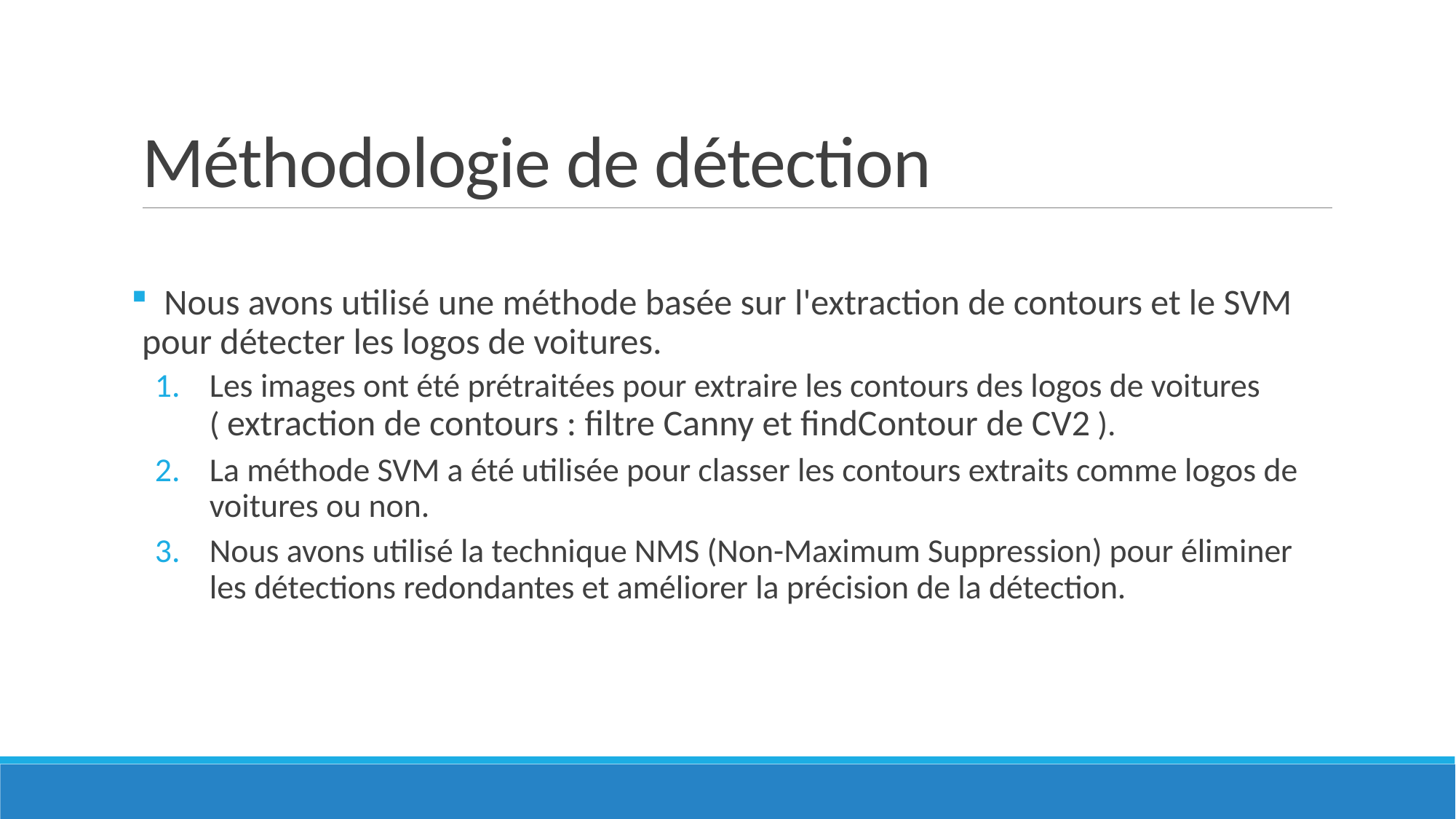

# Méthodologie de détection

  Nous avons utilisé une méthode basée sur l'extraction de contours et le SVM pour détecter les logos de voitures.
Les images ont été prétraitées pour extraire les contours des logos de voitures ( extraction de contours : filtre Canny et findContour de CV2 ).
La méthode SVM a été utilisée pour classer les contours extraits comme logos de voitures ou non.
Nous avons utilisé la technique NMS (Non-Maximum Suppression) pour éliminer les détections redondantes et améliorer la précision de la détection.